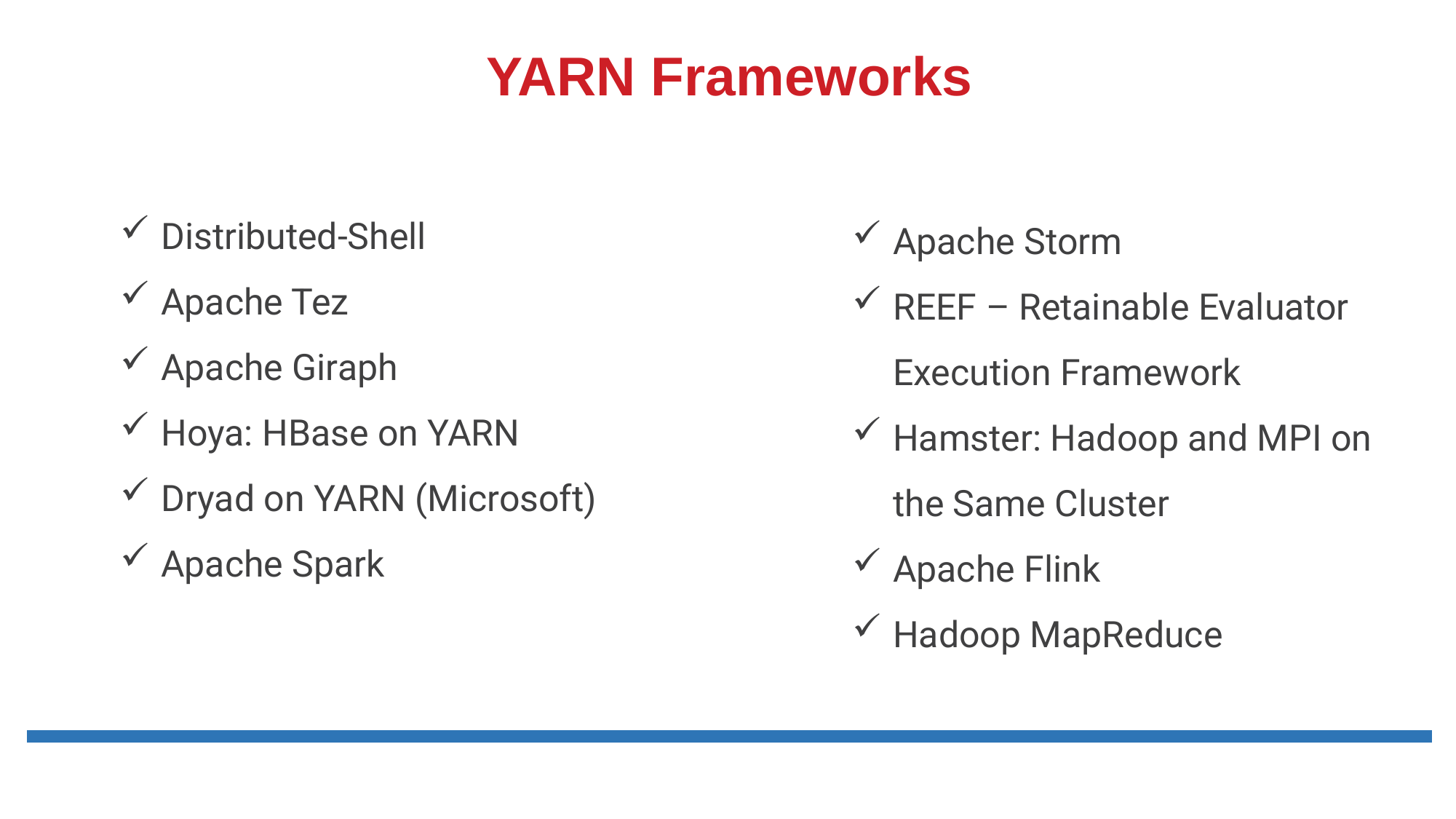

# YARN Frameworks
Distributed-Shell
Apache Tez
Apache Giraph
Hoya: HBase on YARN
Dryad on YARN (Microsoft)
Apache Spark
Apache Storm
REEF – Retainable Evaluator Execution Framework
Hamster: Hadoop and MPI on the Same Cluster
Apache Flink
Hadoop MapReduce